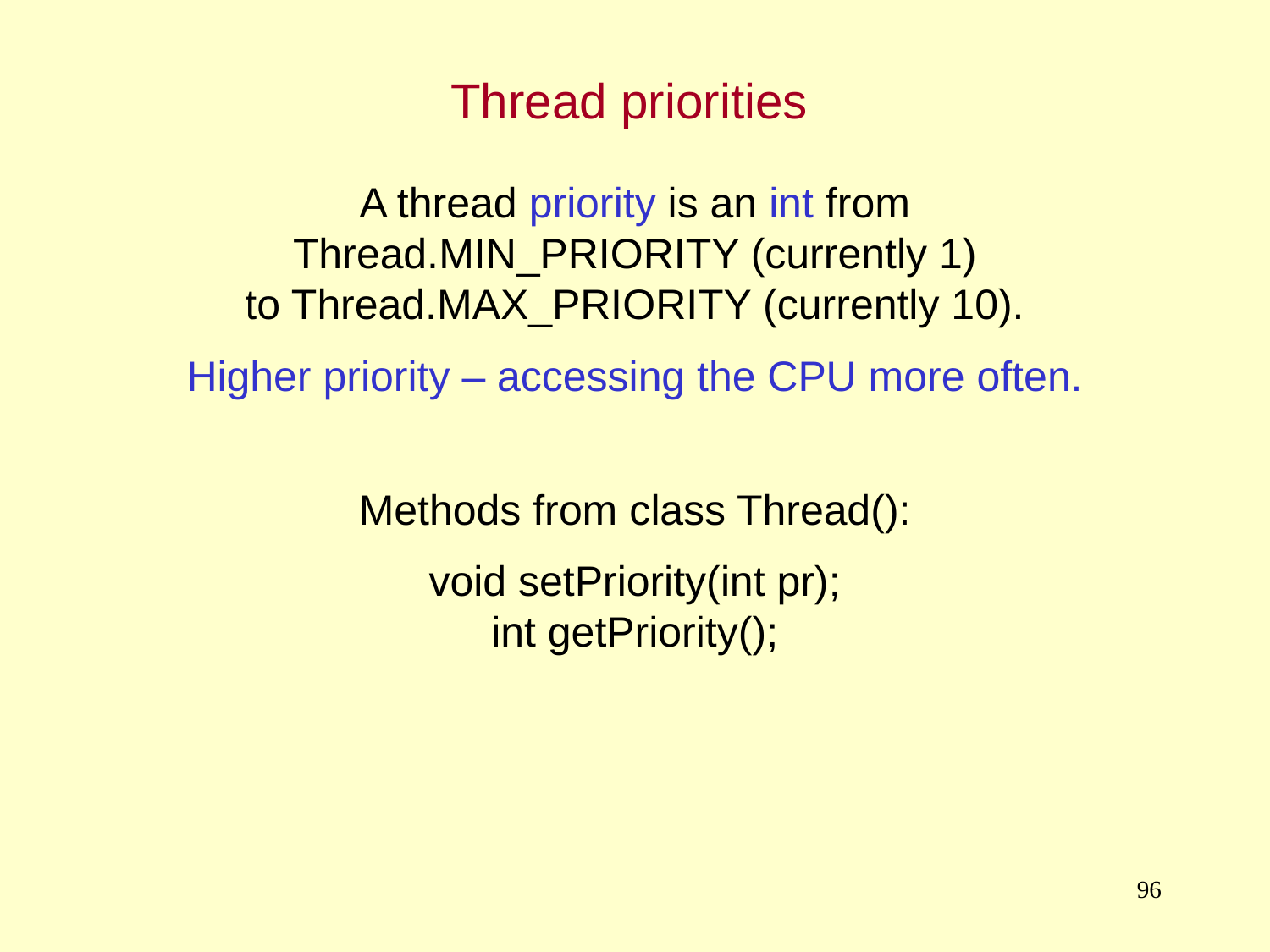

Thread priorities
A thread priority is an int from
Thread.MIN_PRIORITY (currently 1)
to Thread.MAX_PRIORITY (currently 10).
Higher priority – accessing the CPU more often.
Methods from class Thread():
void setPriority(int pr);
int getPriority();
96